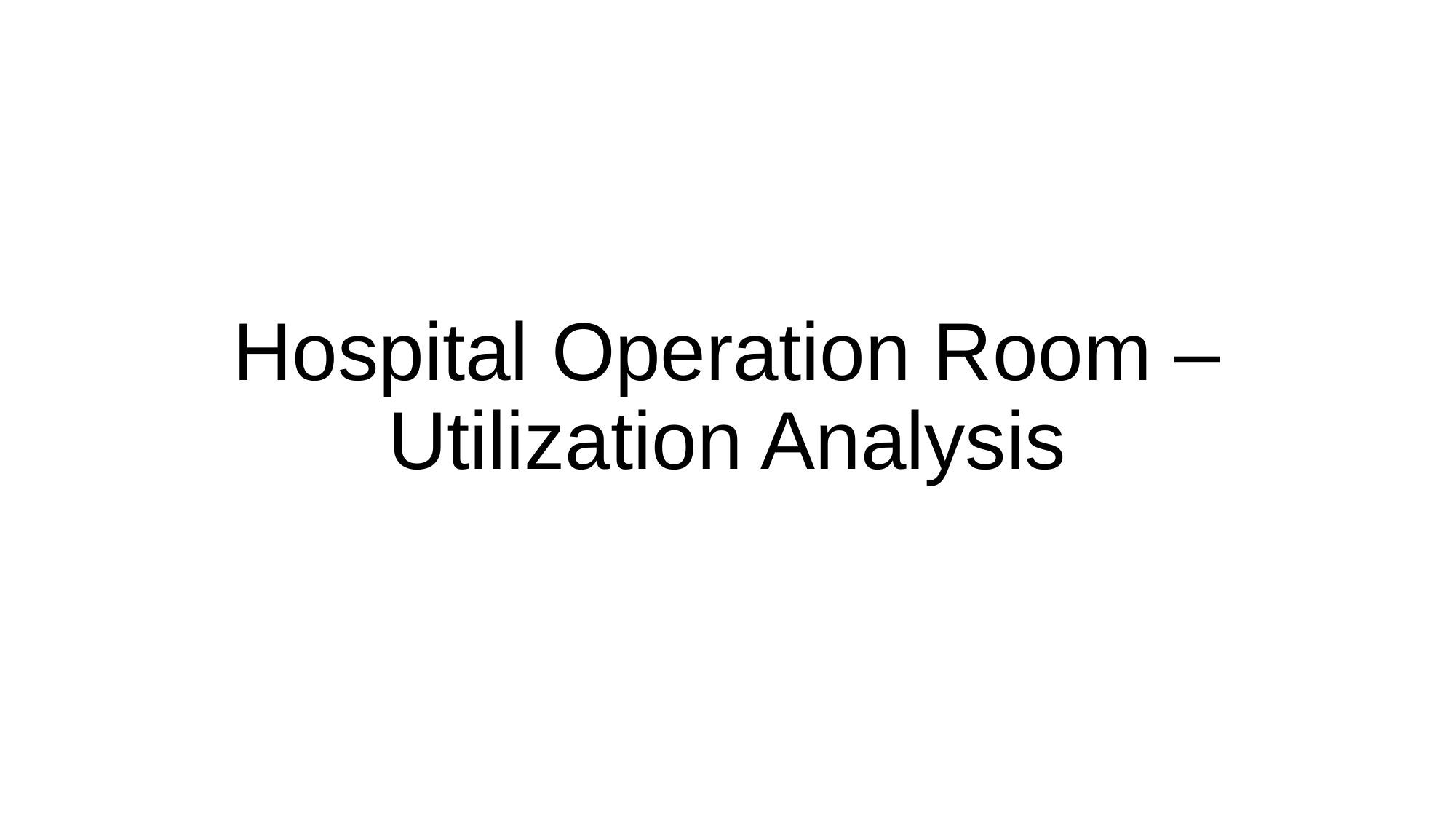

# Hospital Operation Room – Utilization Analysis